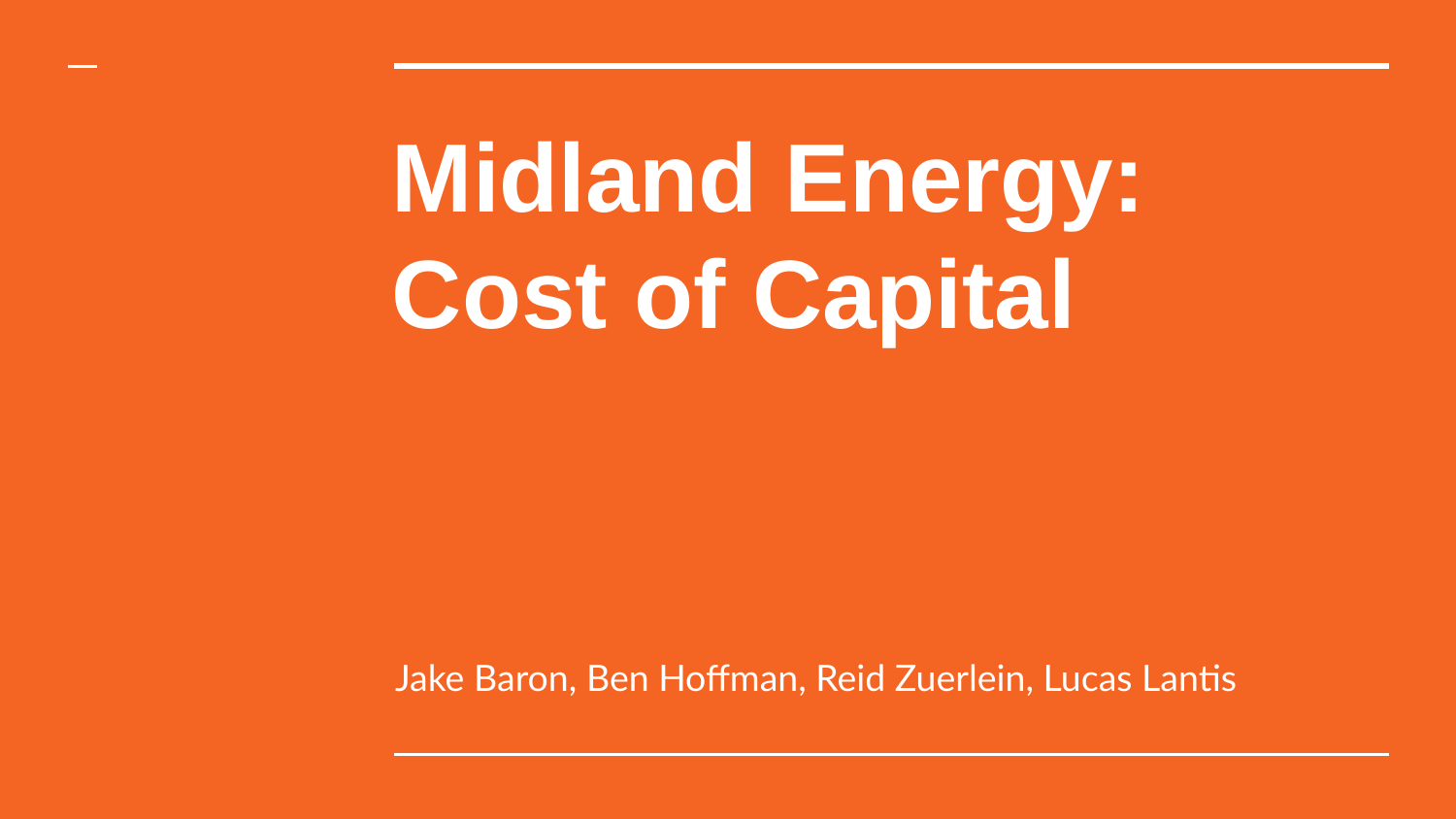

# Midland Energy: Cost of Capital
Jake Baron, Ben Hoffman, Reid Zuerlein, Lucas Lantis